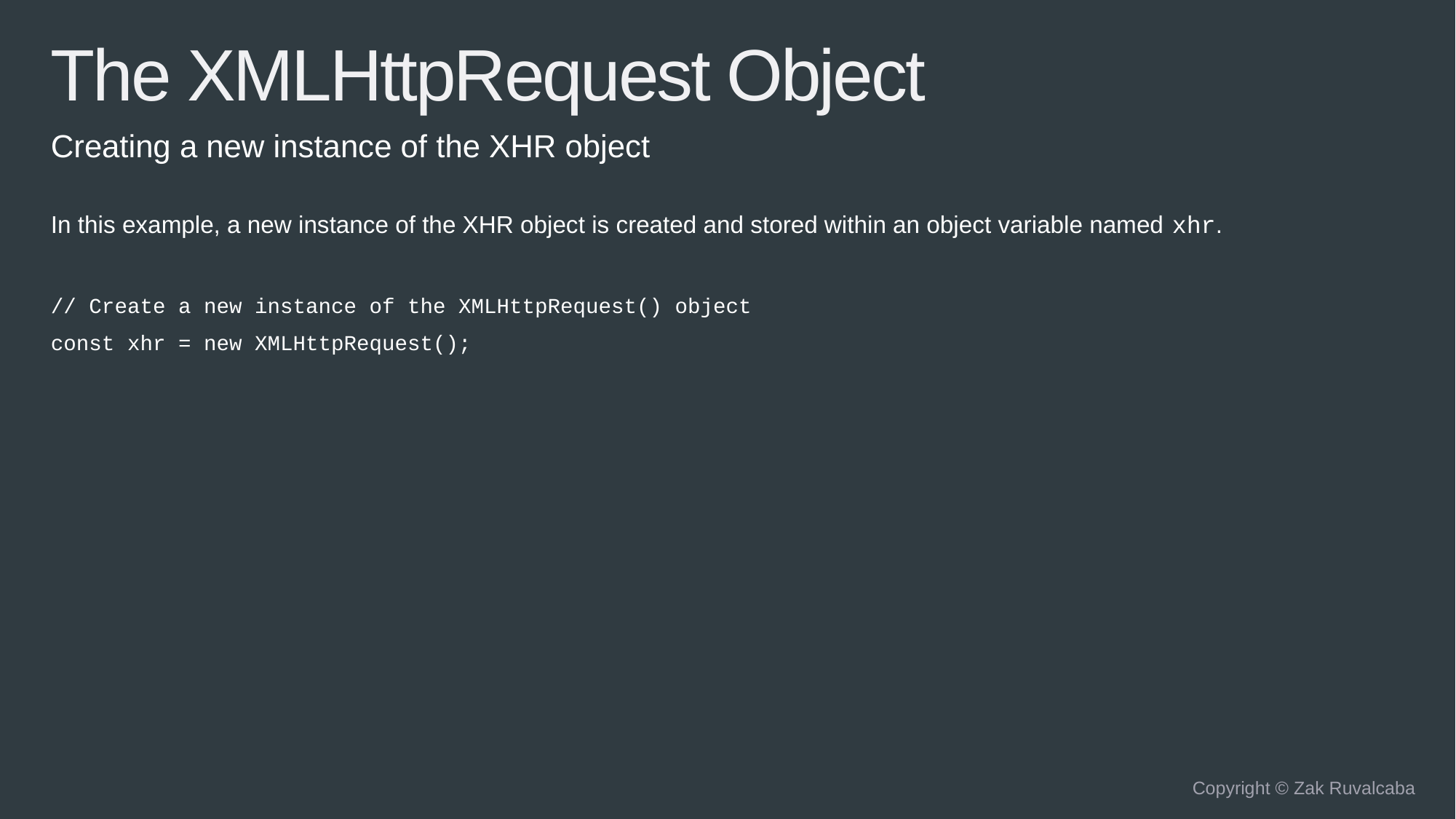

# The XMLHttpRequest Object
Creating a new instance of the XHR object
In this example, a new instance of the XHR object is created and stored within an object variable named xhr.

// Create a new instance of the XMLHttpRequest() object
const xhr = new XMLHttpRequest();